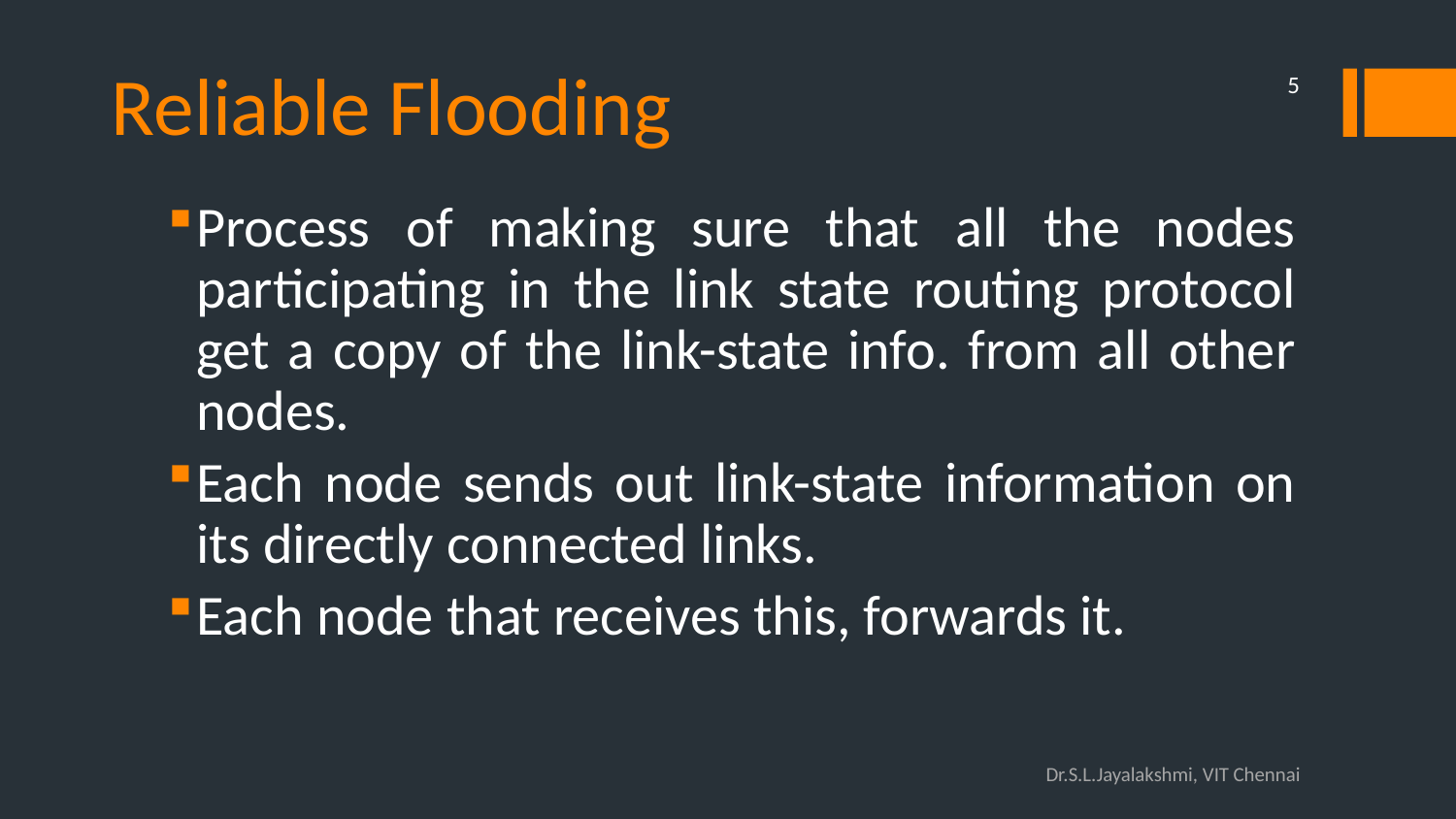

# Reliable Flooding
5
Process of making sure that all the nodes participating in the link state routing protocol get a copy of the link-state info. from all other nodes.
Each node sends out link-state information on its directly connected links.
Each node that receives this, forwards it.
Dr.S.L.Jayalakshmi, VIT Chennai